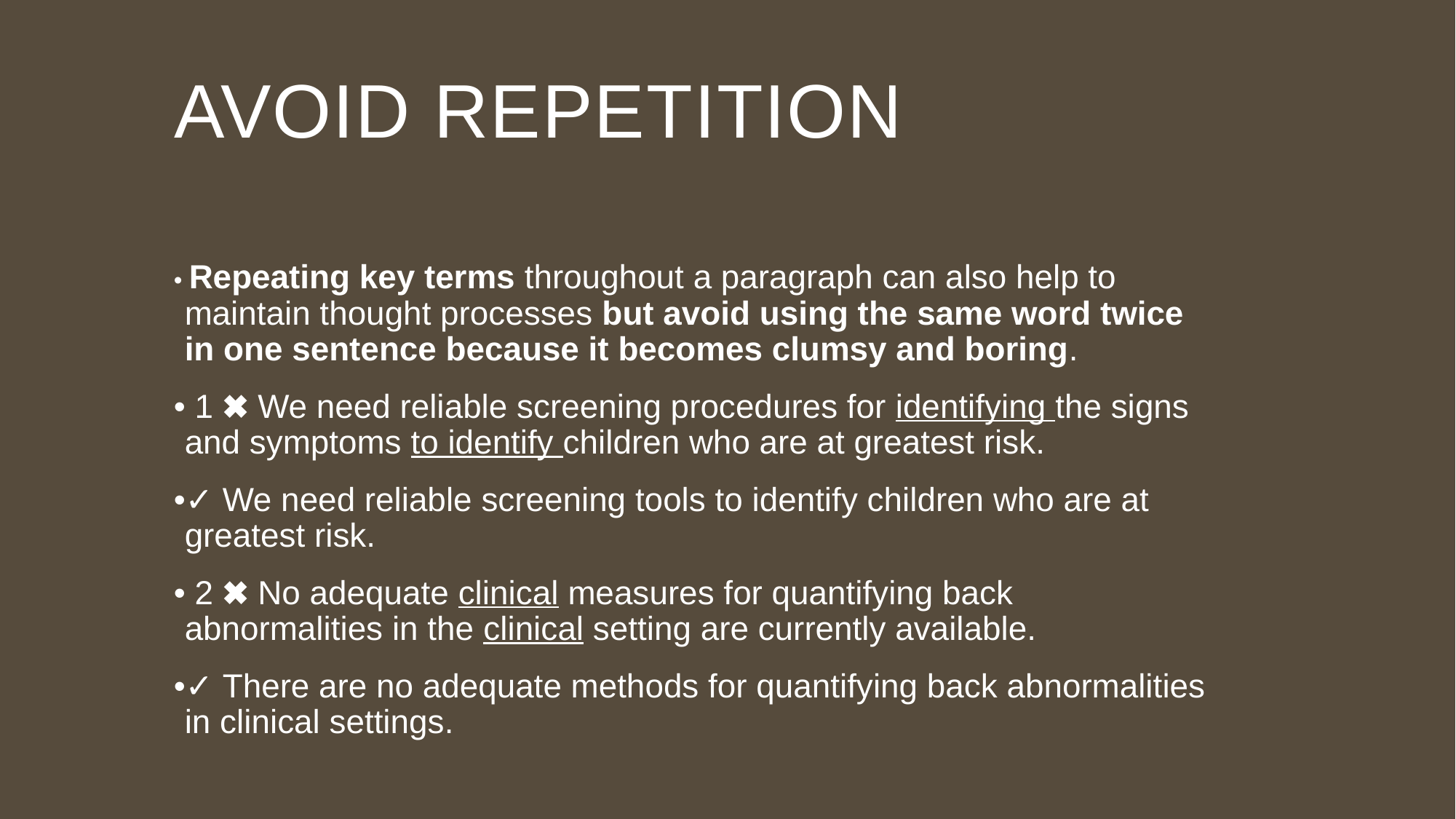

Avoid repetition
• Repeating key terms throughout a paragraph can also help to maintain thought processes but avoid using the same word twice in one sentence because it becomes clumsy and boring.
• 1 ✖ We need reliable screening procedures for identifying the signs and symptoms to identify children who are at greatest risk.
•✓ We need reliable screening tools to identify children who are at greatest risk.
• 2 ✖ No adequate clinical measures for quantifying back abnormalities in the clinical setting are currently available.
•✓ There are no adequate methods for quantifying back abnormalities in clinical settings.